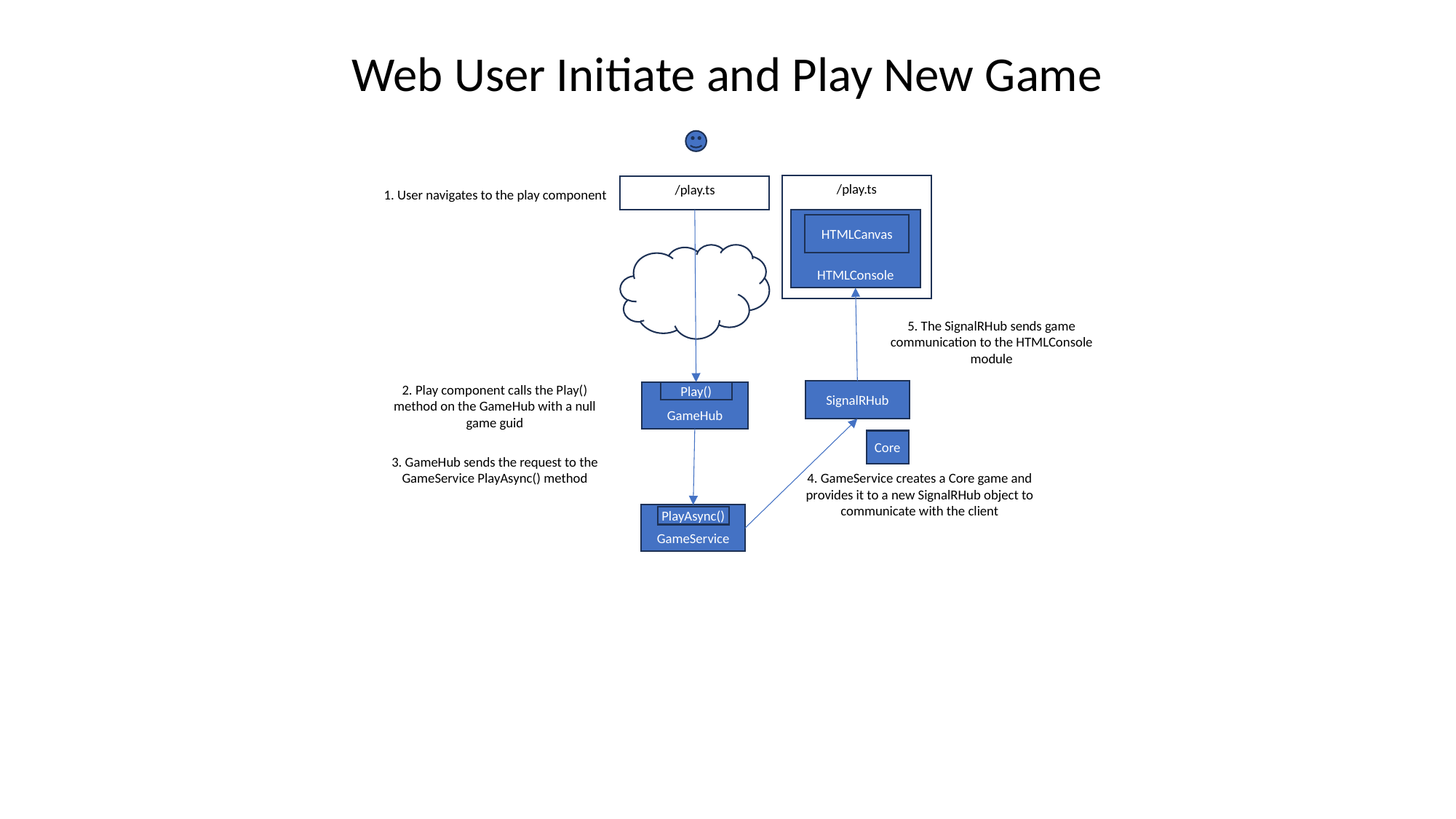

# Web User Initiate and Play New Game

/play.ts
/play.ts
1. User navigates to the play component
HTMLConsole
HTMLCanvas

5. The SignalRHub sends game communication to the HTMLConsole module
2. Play component calls the Play() method on the GameHub with a null game guid
SignalRHub
GameHub
Play()
Core
3. GameHub sends the request to the GameService PlayAsync() method
4. GameService creates a Core game and provides it to a new SignalRHub object to communicate with the client
GameService
PlayAsync()